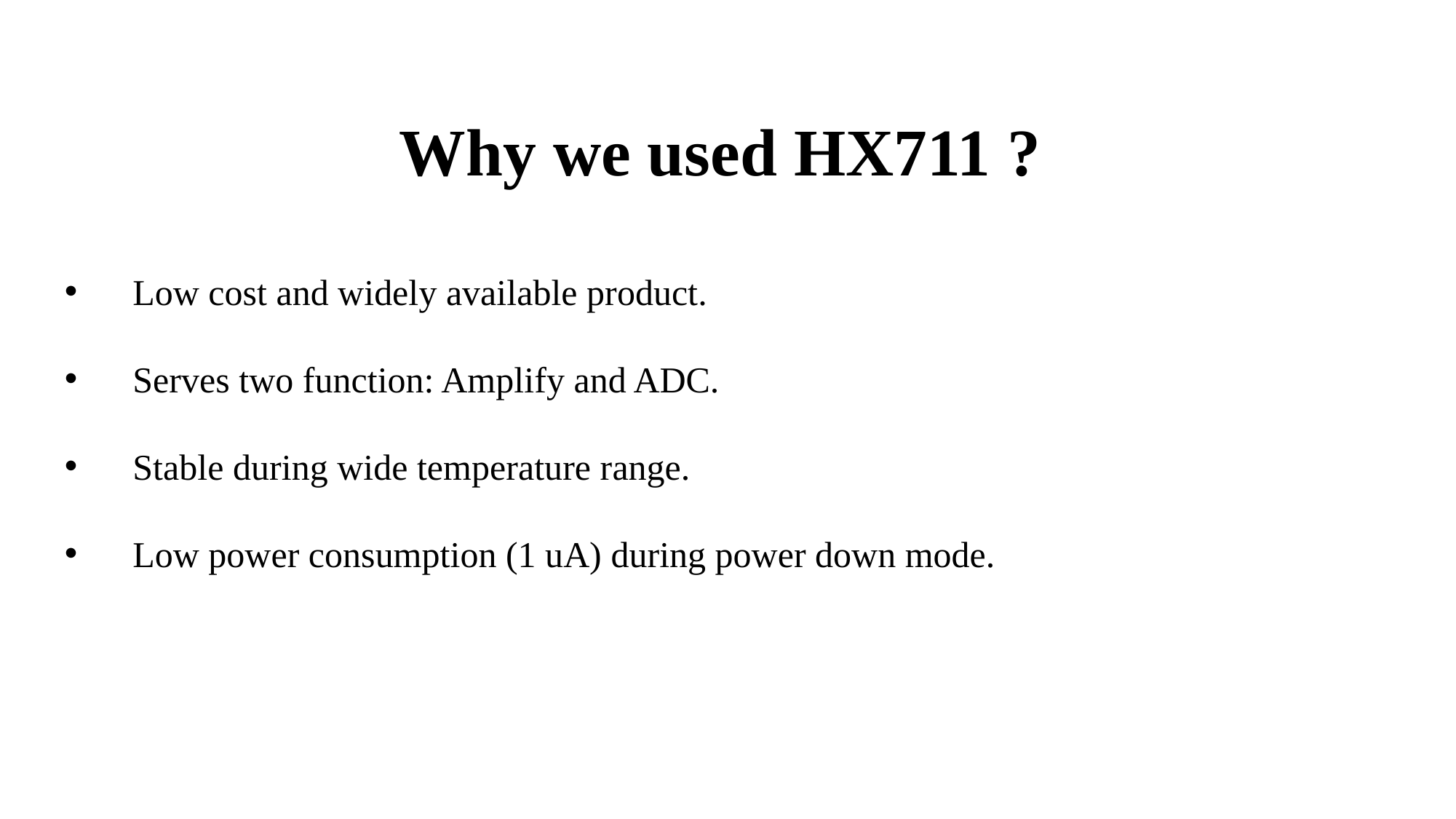

Why we used HX711 ?

Low cost and widely available product.

Serves two function: Amplify and ADC.

Stable during wide temperature range.

Low power consumption (1 uA) during power down mode.